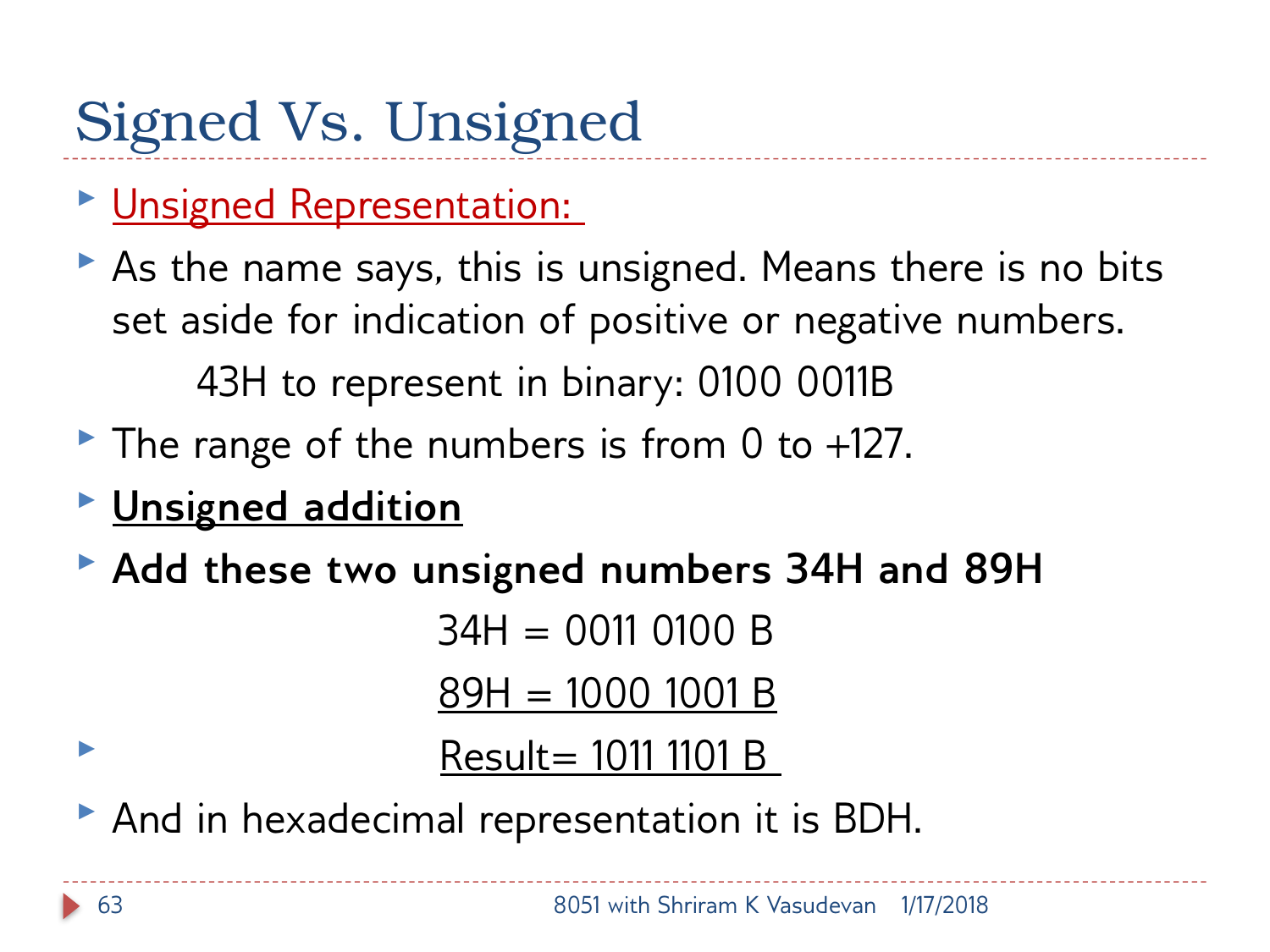

# Signed Vs. Unsigned
Unsigned Representation:
As the name says, this is unsigned. Means there is no bits set aside for indication of positive or negative numbers.
	43H to represent in binary: 0100 0011B
The range of the numbers is from 0 to +127.
Unsigned addition
Add these two unsigned numbers 34H and 89H
			34H = 0011 0100 B
			89H = 1000 1001 B
                         Result= 1011 1101 B
And in hexadecimal representation it is BDH.

63
8051 with Shriram K Vasudevan
1/17/2018